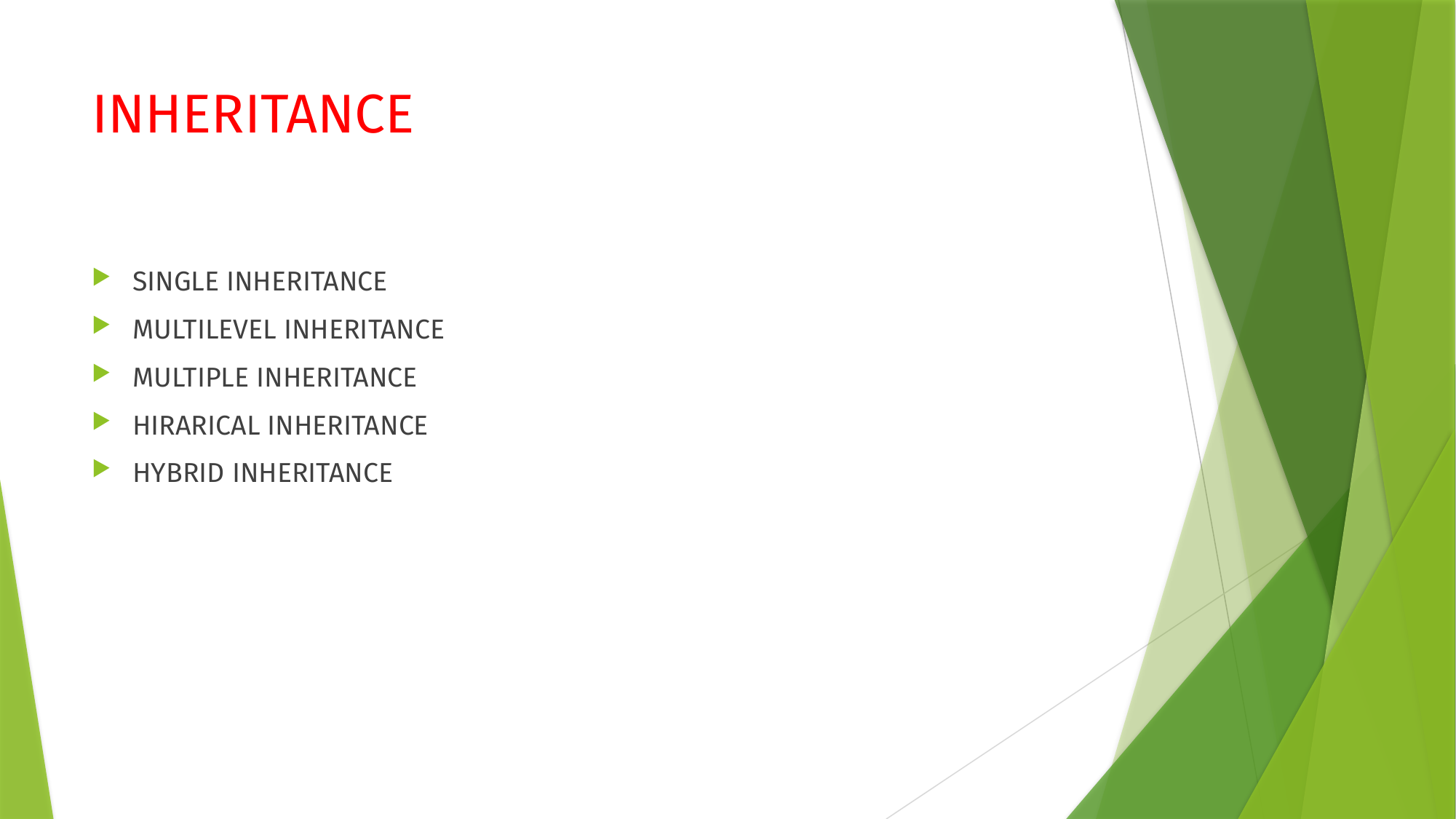

# INHERITANCE
SINGLE INHERITANCE
MULTILEVEL INHERITANCE
MULTIPLE INHERITANCE
HIRARICAL INHERITANCE
HYBRID INHERITANCE